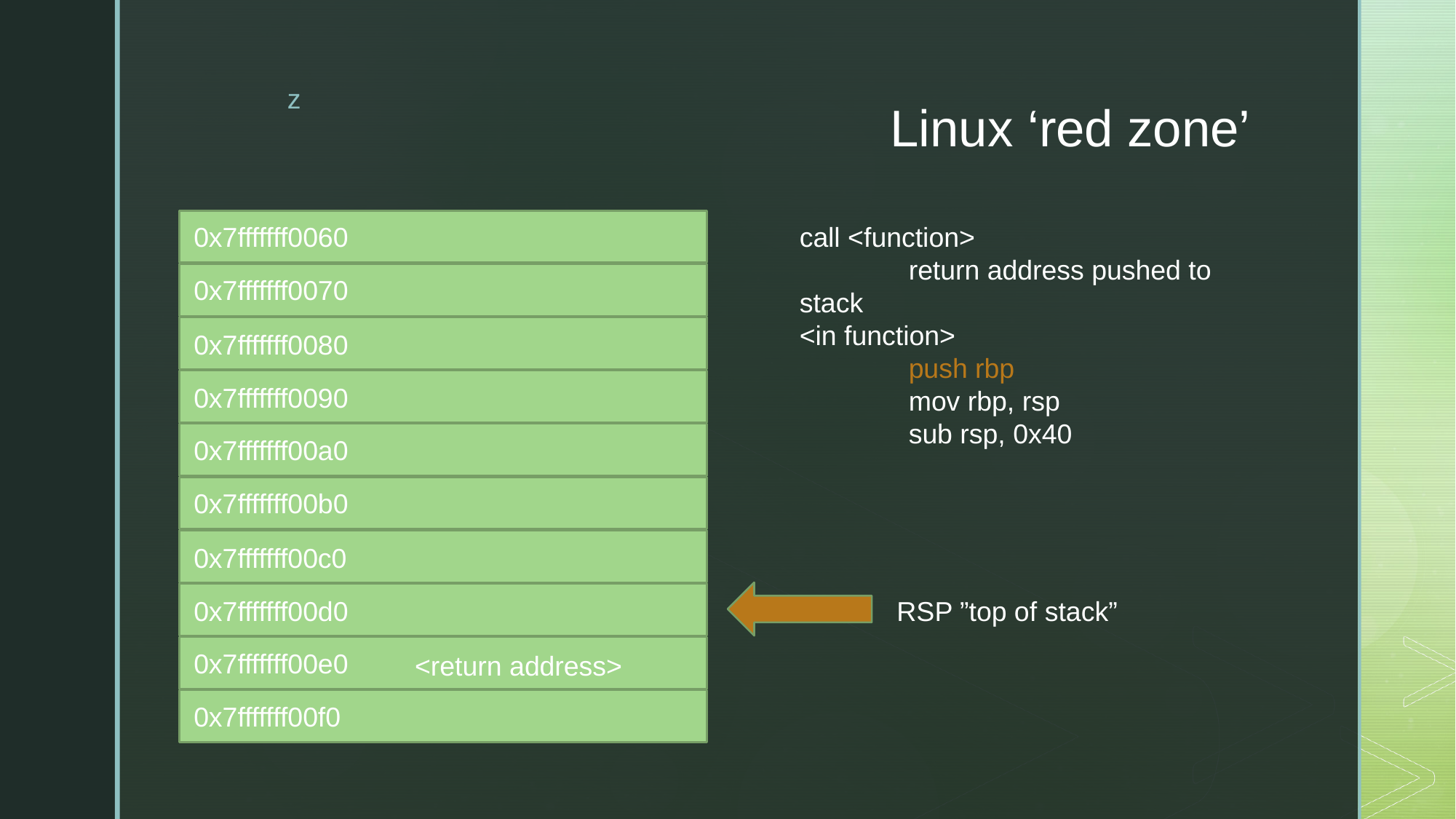

# Linux ‘red zone’

0x7fffffff0060
call <function>
	return address pushed to stack
<in function>
	push rbp
	mov rbp, rsp
	sub rsp, 0x40

0x7fffffff0070

0x7fffffff0080

0x7fffffff0090

0x7fffffff00a0

0x7fffffff00b0

0x7fffffff00c0

RSP ”top of stack”
0x7fffffff00d0

0x7fffffff00e0
<return address>

0x7fffffff00f0